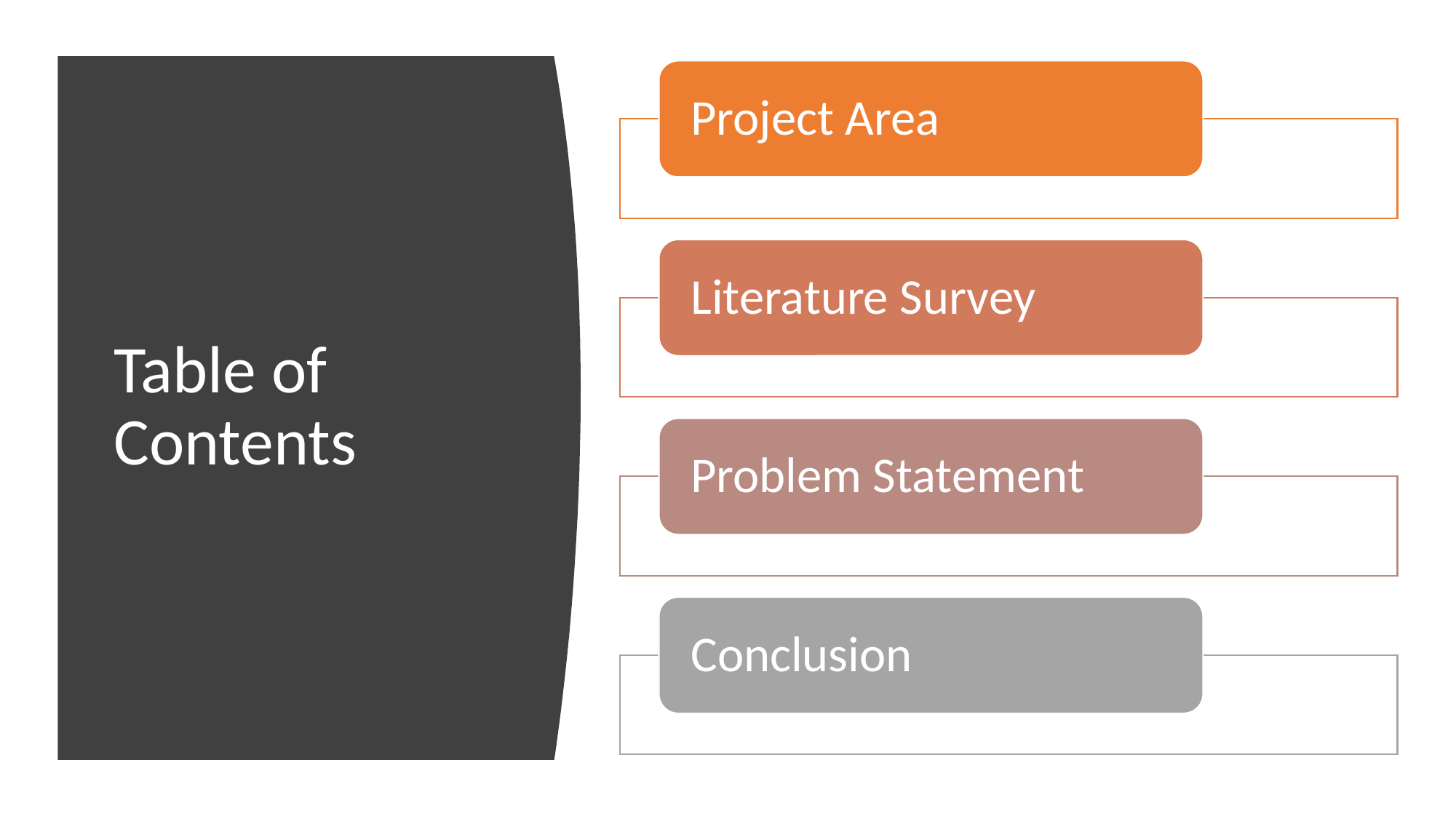

Project Area
Literature Survey
Problem Statement
Conclusion

# Table of Contents